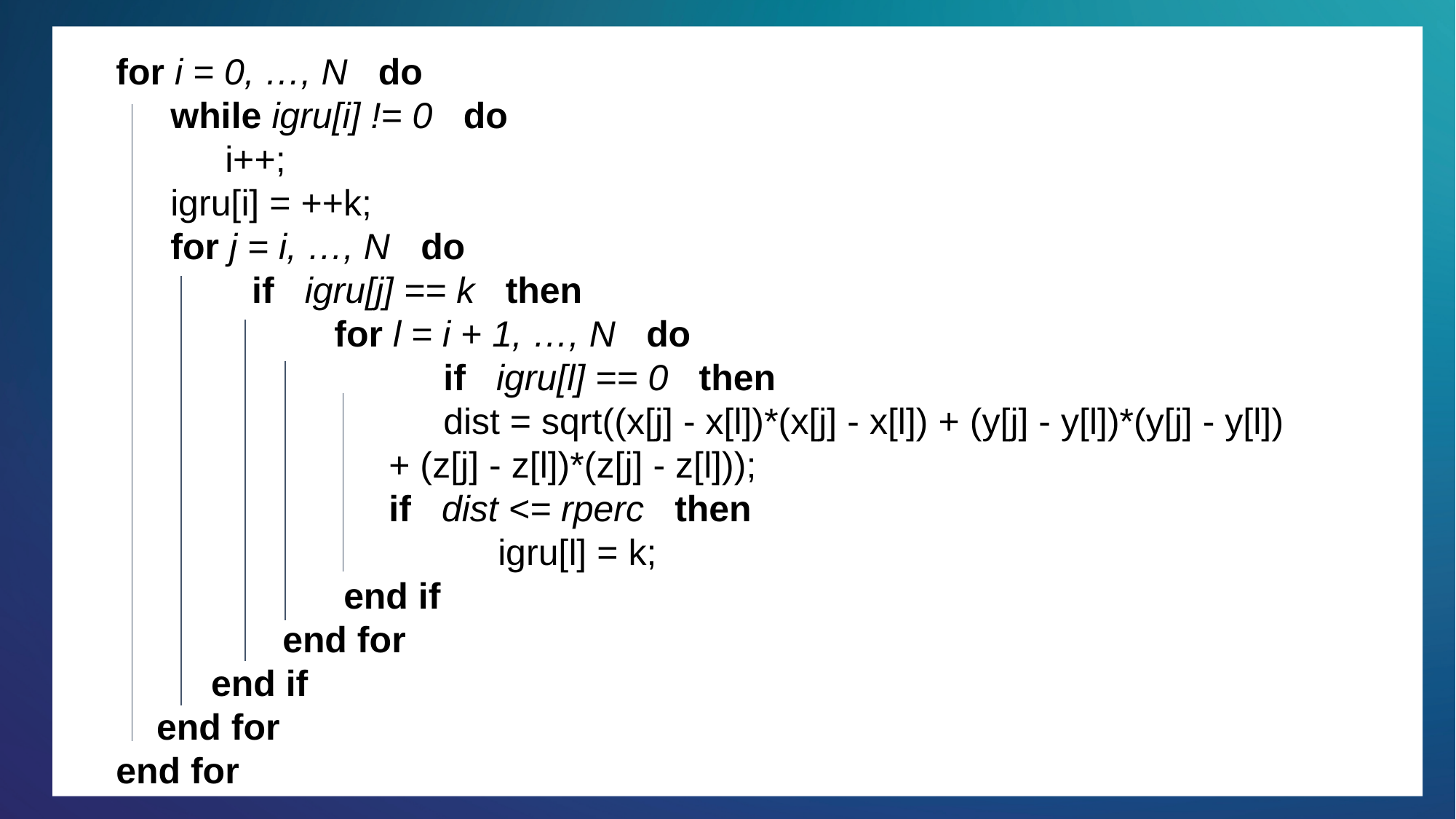

for i = 0, …, N   do
while igru[i] != 0   do
i++;
igru[i] = ++k;
for j = i, …, N   do
        if   igru[j] == k   then
          	for l = i + 1, …, N   do
            		if   igru[l] == 0   then
              		dist = sqrt((x[j] - x[l])*(x[j] - x[l]) + (y[j] - y[l])*(y[j] - y[l])
+ (z[j] - z[l])*(z[j] - z[l]));
              	if   dist <= rperc   then
                		igru[l] = k;
                 end if
           end for
    end if
    end for
end for

#GHC19